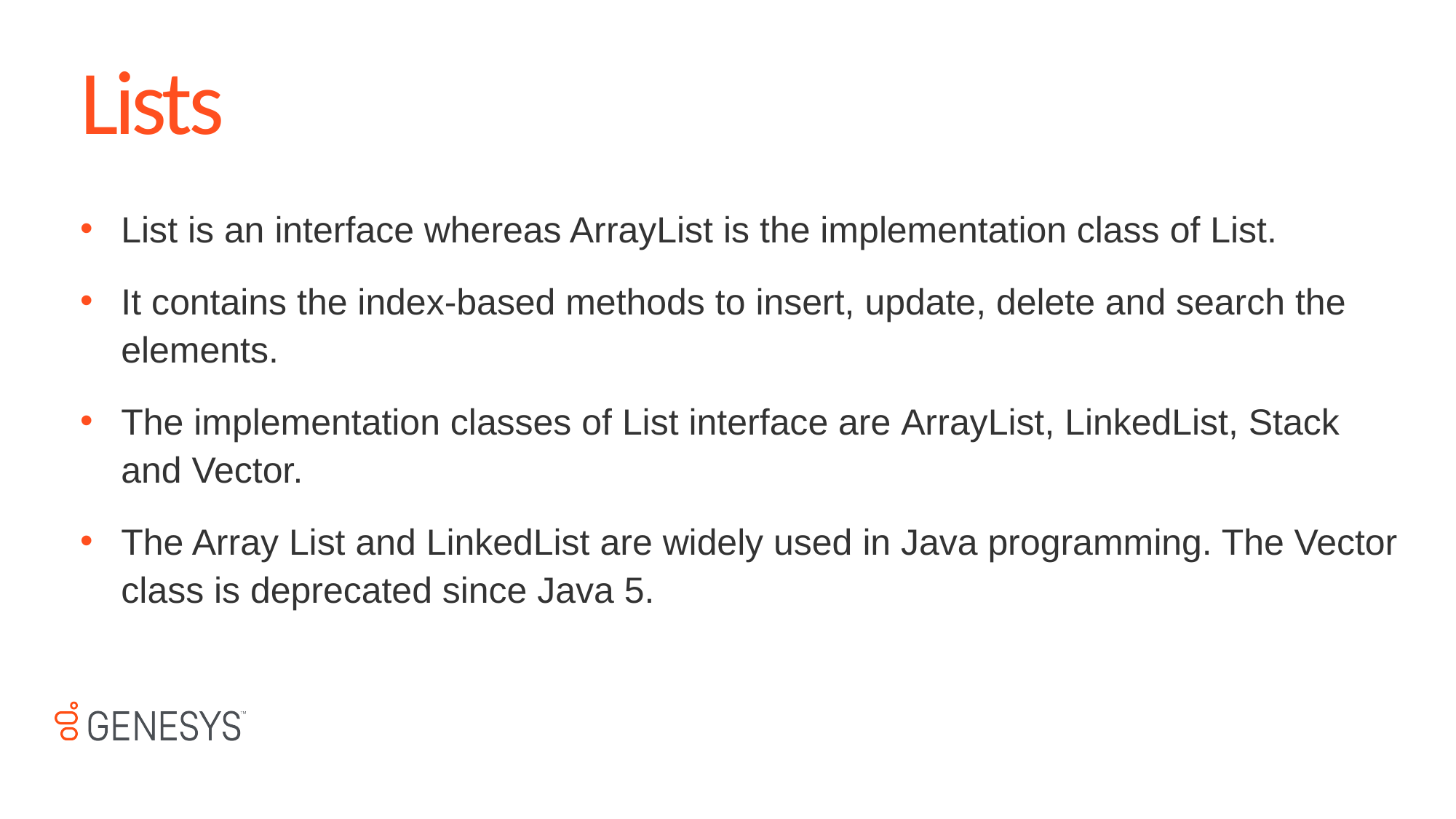

# Lists
List is an interface whereas ArrayList is the implementation class of List.
It contains the index-based methods to insert, update, delete and search the elements.
The implementation classes of List interface are ArrayList, LinkedList, Stack and Vector.
The Array List and LinkedList are widely used in Java programming. The Vector class is deprecated since Java 5.